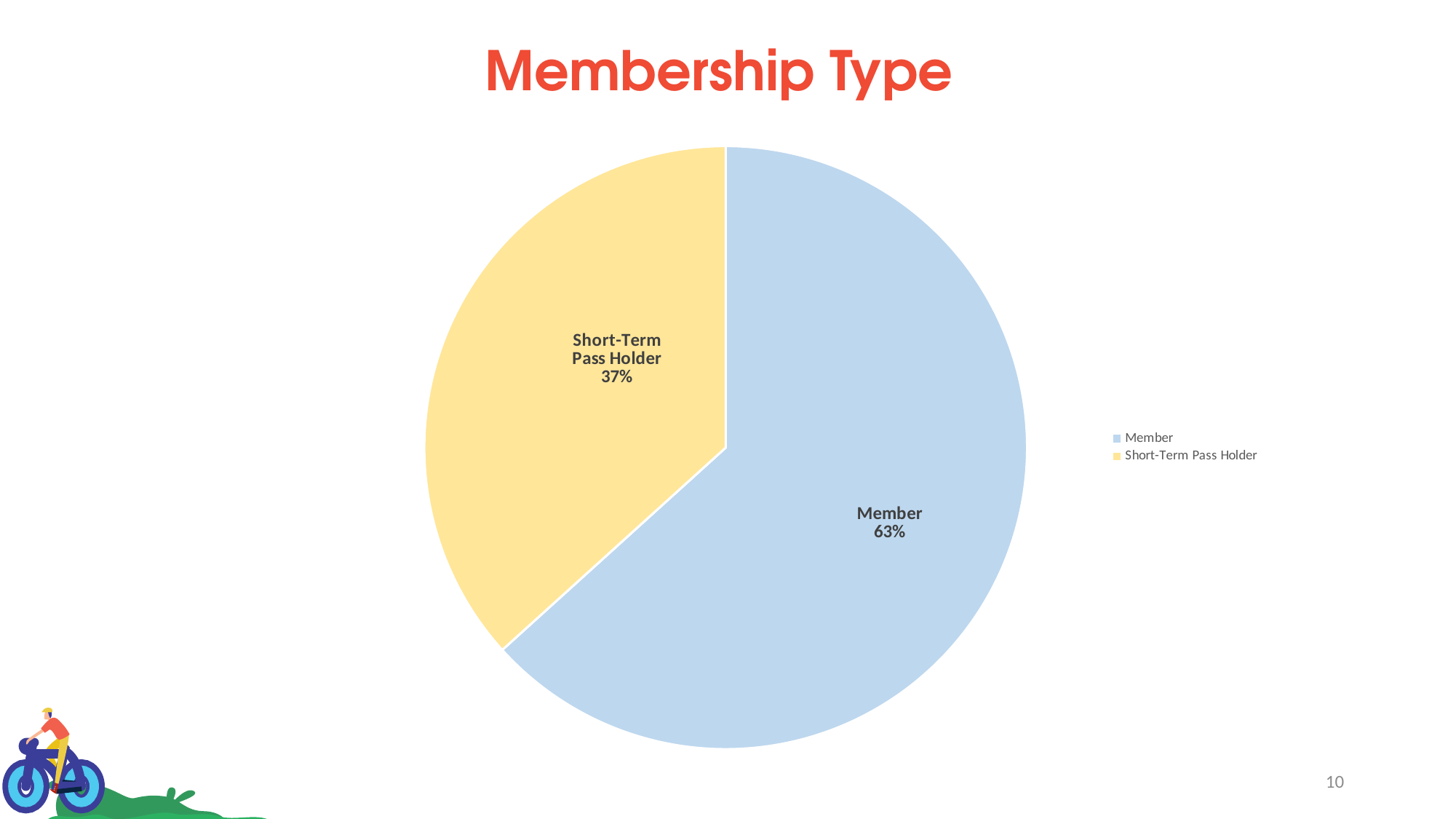

Membership Type
# Problem Statement

### Chart

| Category | Total |
|---|---|
| Member | 181557.0 |
| Short-Term Pass Holder | 105300.0 |

10